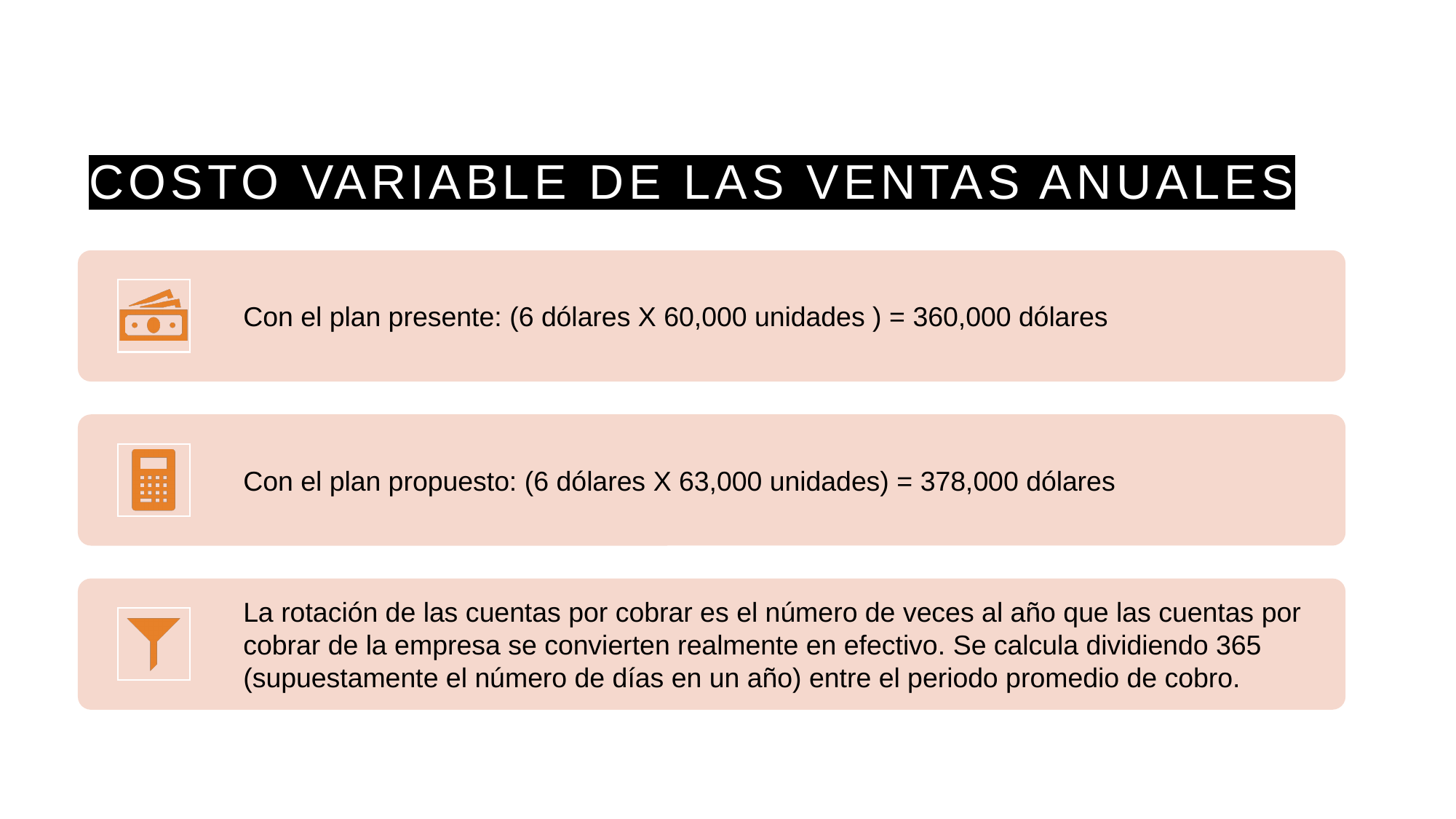

# Costo variable de las ventas anuales
Con el plan presente: (6 dólares X 60,000 unidades ) = 360,000 dólares
Con el plan propuesto: (6 dólares X 63,000 unidades) = 378,000 dólares
La rotación de las cuentas por cobrar es el número de veces al año que las cuentas por cobrar de la empresa se convierten realmente en efectivo. Se calcula dividiendo 365 (supuestamente el número de días en un año) entre el periodo promedio de cobro.